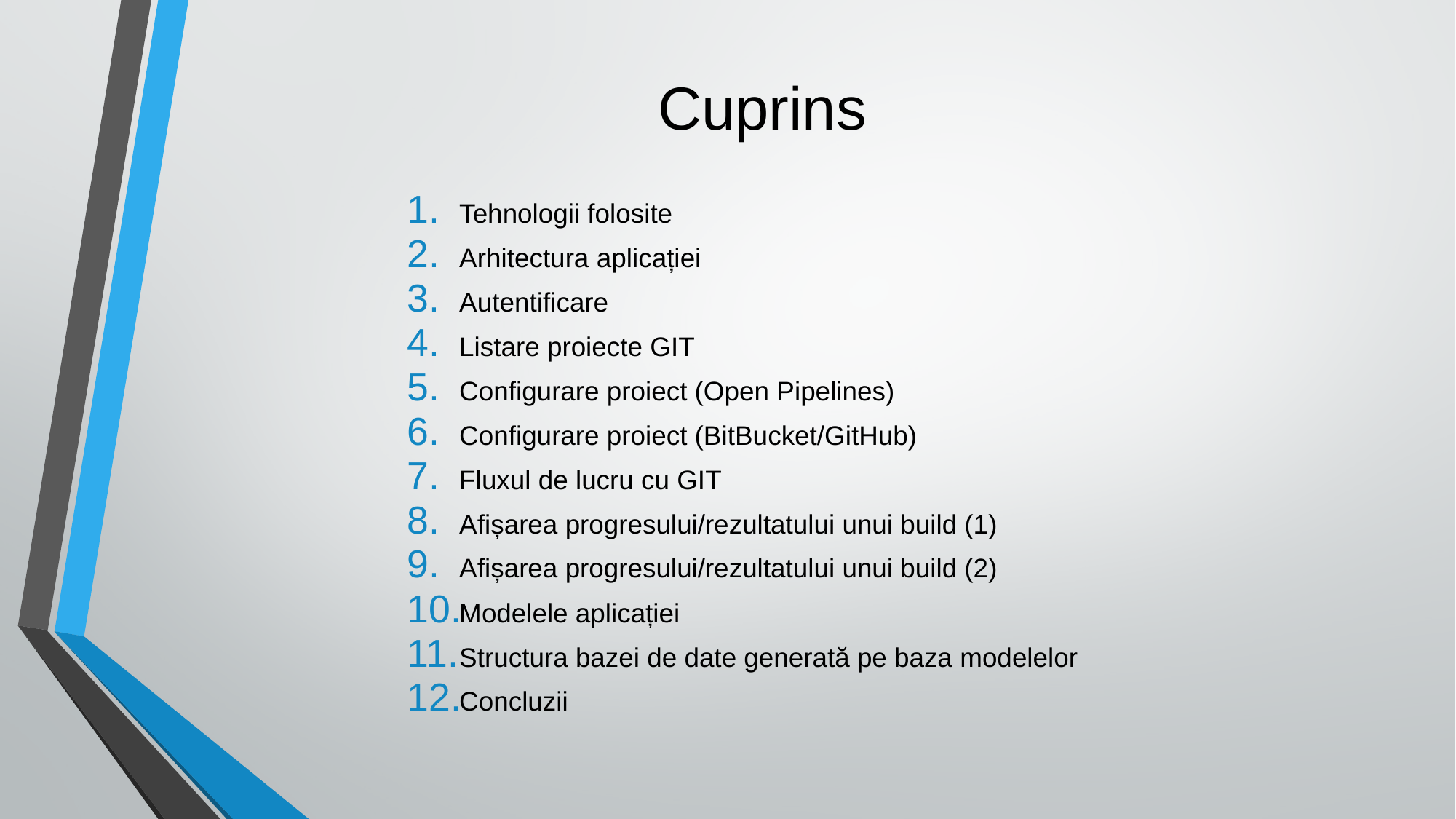

# Cuprins
Tehnologii folosite
Arhitectura aplicației
Autentificare
Listare proiecte GIT
Configurare proiect (Open Pipelines)
Configurare proiect (BitBucket/GitHub)
Fluxul de lucru cu GIT
Afișarea progresului/rezultatului unui build (1)
Afișarea progresului/rezultatului unui build (2)
Modelele aplicației
Structura bazei de date generată pe baza modelelor
Concluzii